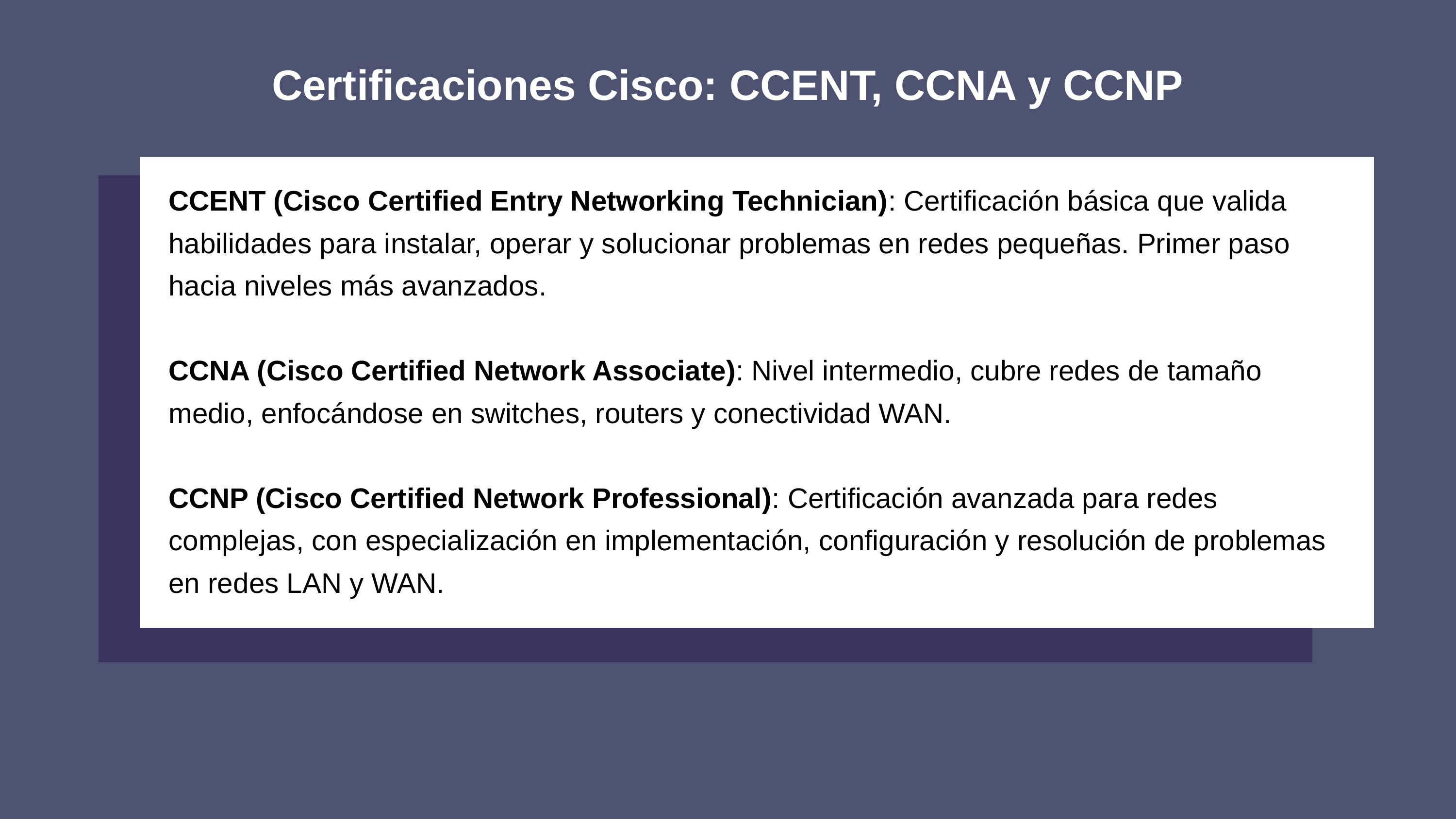

Certificaciones Cisco: CCENT, CCNA y CCNP

CCENT (Cisco Certified Entry Networking Technician): Certificación básica que valida habilidades para instalar, operar y solucionar problemas en redes pequeñas. Primer paso hacia niveles más avanzados.

CCNA (Cisco Certified Network Associate): Nivel intermedio, cubre redes de tamaño medio, enfocándose en switches, routers y conectividad WAN.

CCNP (Cisco Certified Network Professional): Certificación avanzada para redes complejas, con especialización en implementación, configuración y resolución de problemas en redes LAN y WAN.